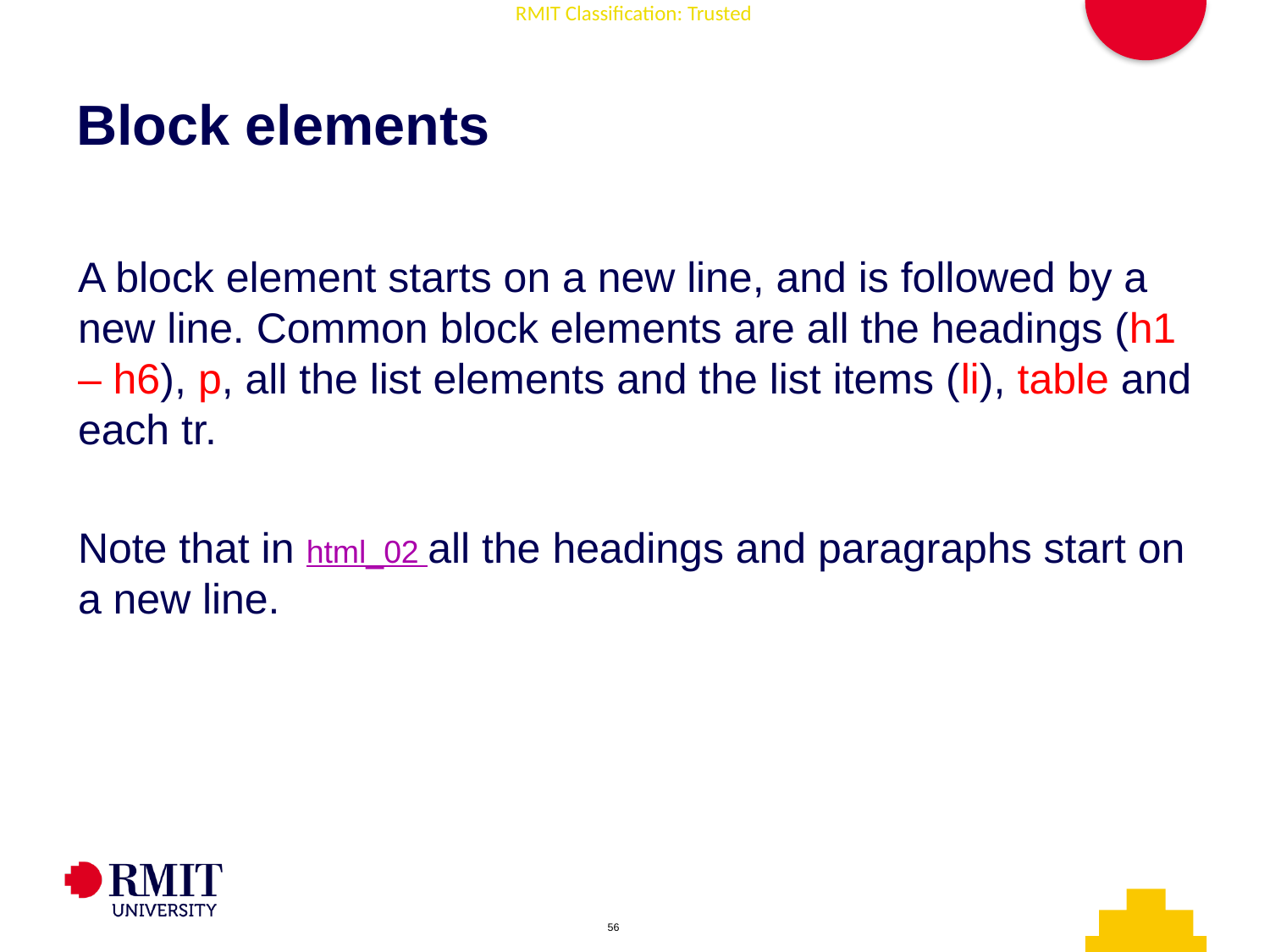

# Block elements
A block element starts on a new line, and is followed by a new line. Common block elements are all the headings (h1 – h6), p, all the list elements and the list items (li), table and each tr.

Note that in html_02 all the headings and paragraphs start on a new line.

AD006 Associate Degree in IT